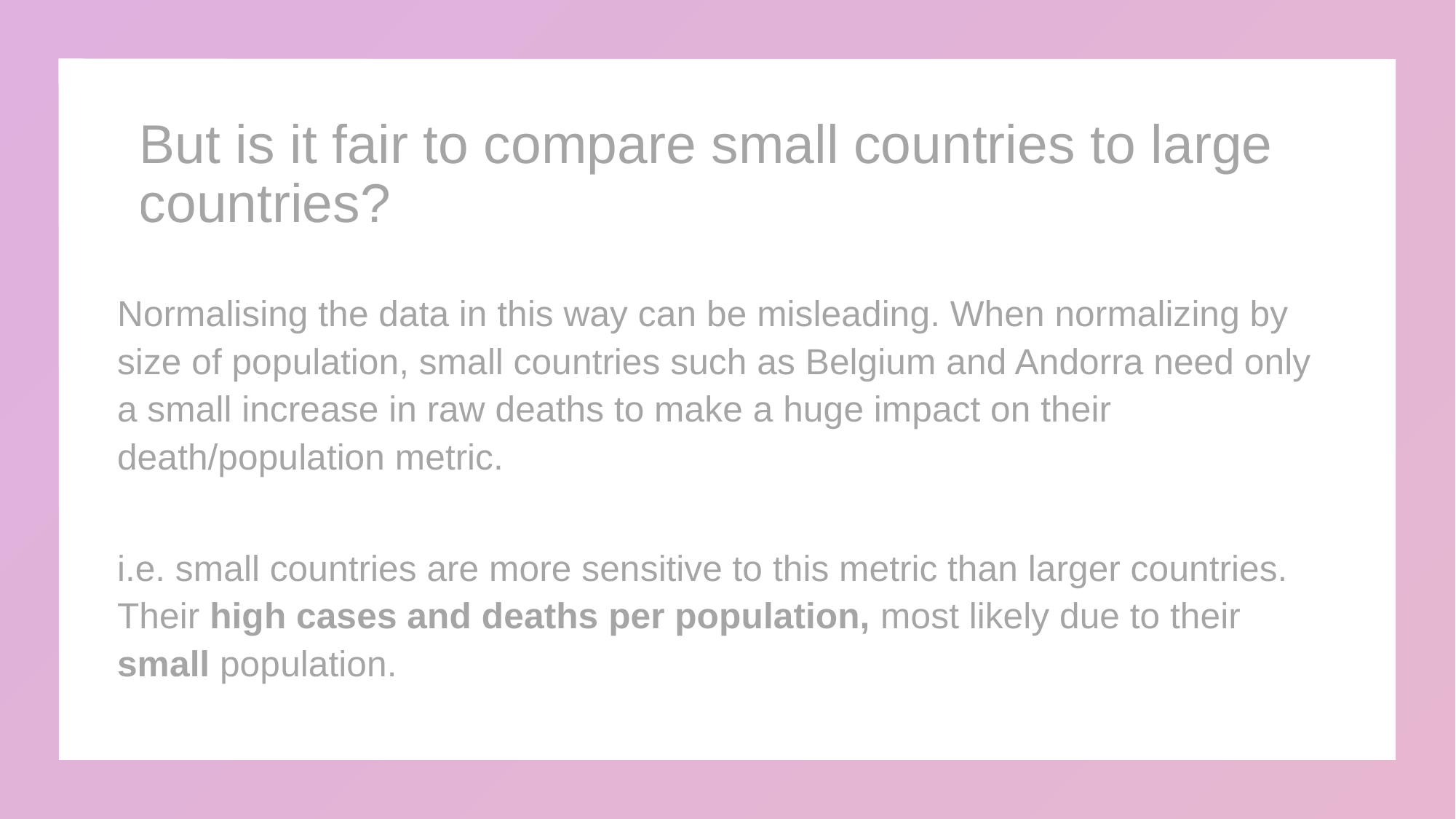

# But is it fair to compare small countries to large countries?
Normalising the data in this way can be misleading. When normalizing by size of population, small countries such as Belgium and Andorra need only a small increase in raw deaths to make a huge impact on their death/population metric.

i.e. small countries are more sensitive to this metric than larger countries. Their high cases and deaths per population, most likely due to their small population.